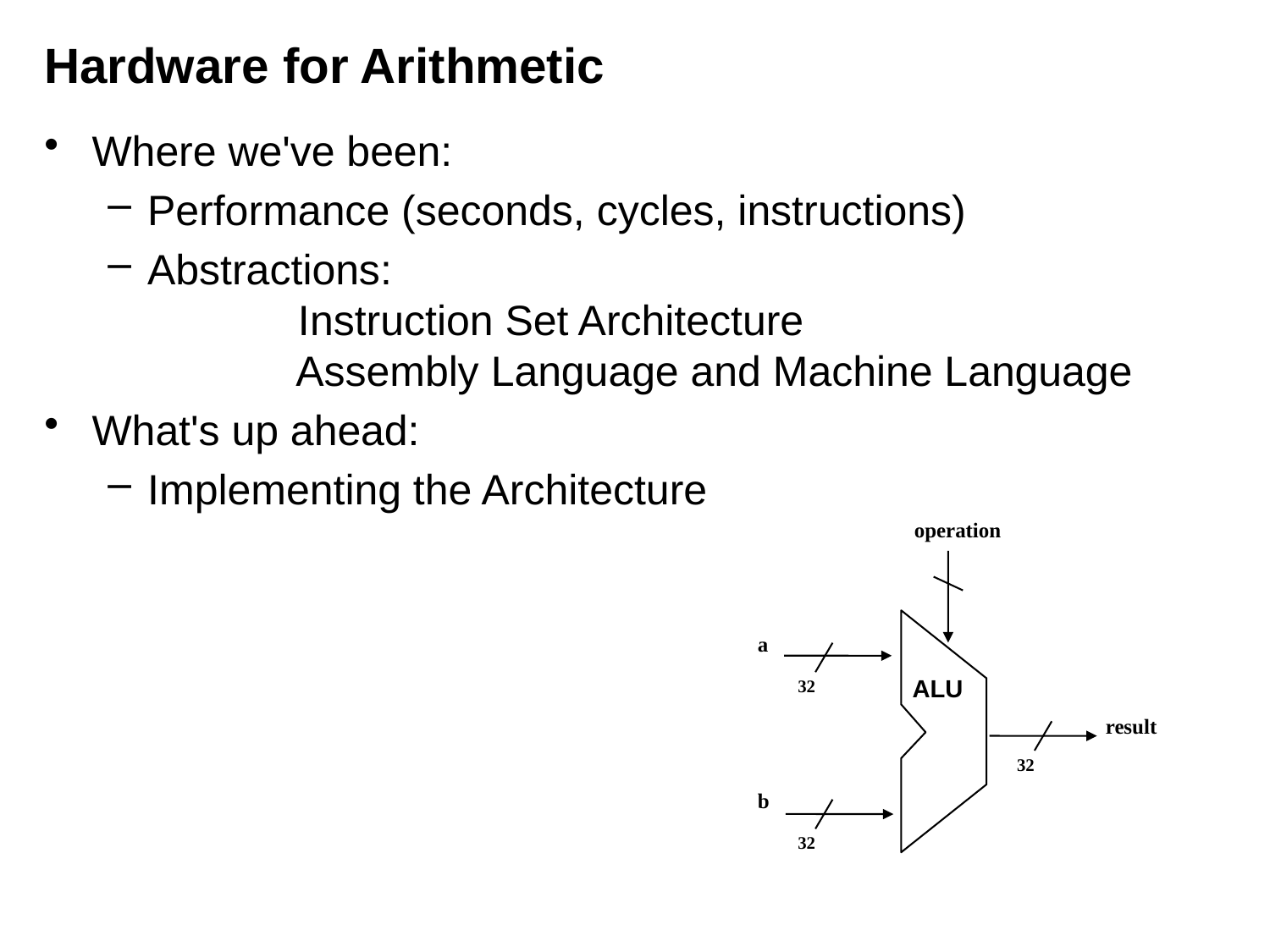

# Hardware for Arithmetic
Where we've been:
Performance (seconds, cycles, instructions)
Abstractions:
	  Instruction Set Architecture
	  Assembly Language and Machine Language
What's up ahead:
Implementing the Architecture
operation

a

32
result

32

b

32

ALU